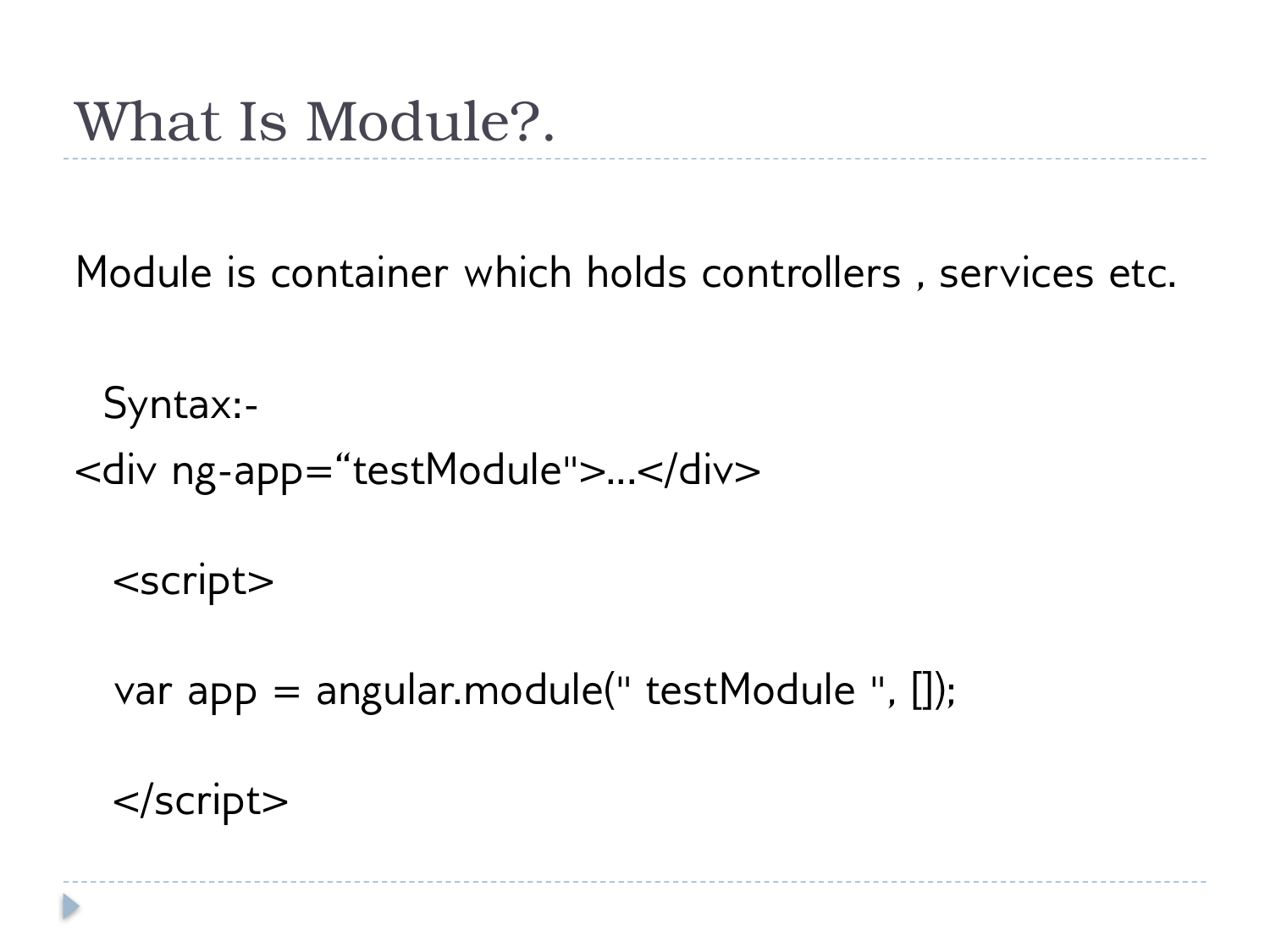

# What Is Module?.

Module is container which holds controllers , services etc.

  Syntax:-
<div ng-app=“testModule">...</div>
<script>
var app = angular.module(" testModule ", []); 
</script>